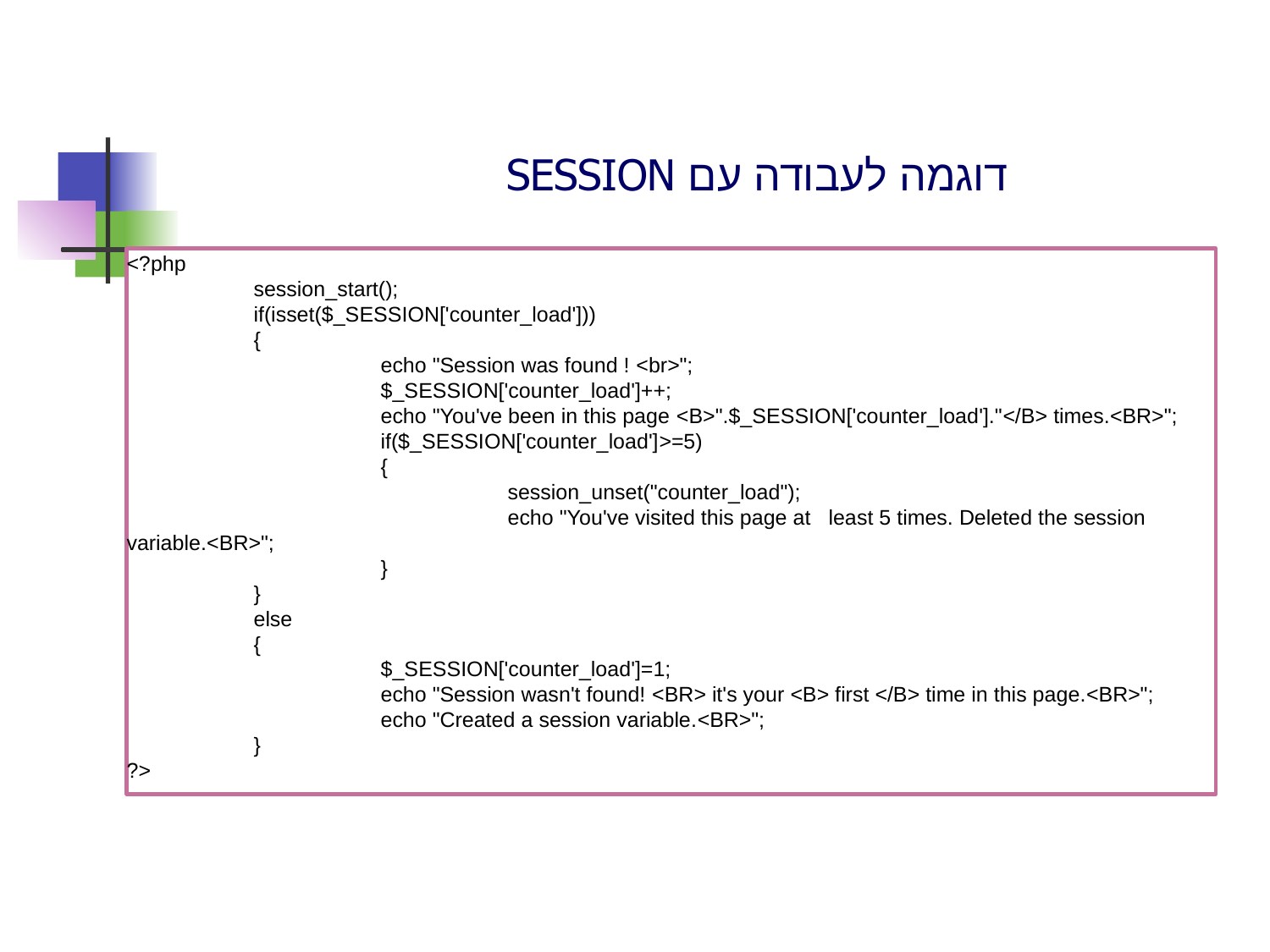

# דוגמה לעבודה עם SESSION
<?php
	session_start();
	if(isset($_SESSION['counter_load']))
	{
		echo "Session was found ! <br>";
		$_SESSION['counter_load']++;
		echo "You've been in this page <B>".$_SESSION['counter_load']."</B> times.<BR>";
		if($_SESSION['counter_load']>=5)
		{
			session_unset("counter_load");
			echo "You've visited this page at   least 5 times. Deleted the session variable.<BR>";
		}
	}
	else
	{
		$_SESSION['counter_load']=1;
		echo "Session wasn't found! <BR> it's your <B> first </B> time in this page.<BR>";
		echo "Created a session variable.<BR>";
	}
?>